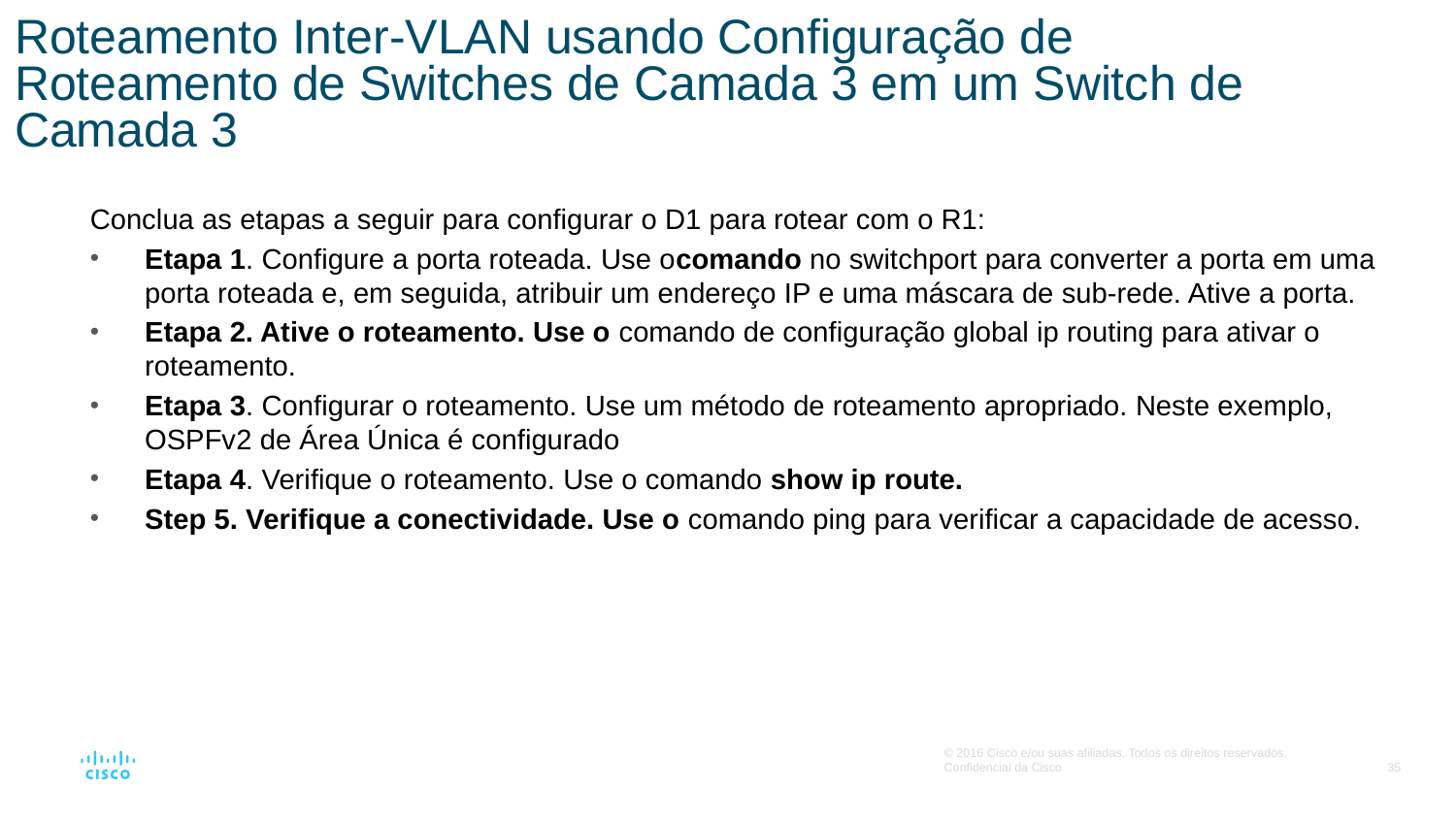

# Roteamento Inter-VLAN usando Configuração de Roteamento de Switches de Camada 3 em um Switch de Camada 3
Conclua as etapas a seguir para configurar o D1 para rotear com o R1:
Etapa 1. Configure a porta roteada. Use ocomando no switchport para converter a porta em uma porta roteada e, em seguida, atribuir um endereço IP e uma máscara de sub-rede. Ative a porta.
Etapa 2. Ative o roteamento. Use o comando de configuração global ip routing para ativar o roteamento.
Etapa 3. Configurar o roteamento. Use um método de roteamento apropriado. Neste exemplo, OSPFv2 de Área Única é configurado
Etapa 4. Verifique o roteamento. Use o comando show ip route.
Step 5. Verifique a conectividade. Use o comando ping para verificar a capacidade de acesso.